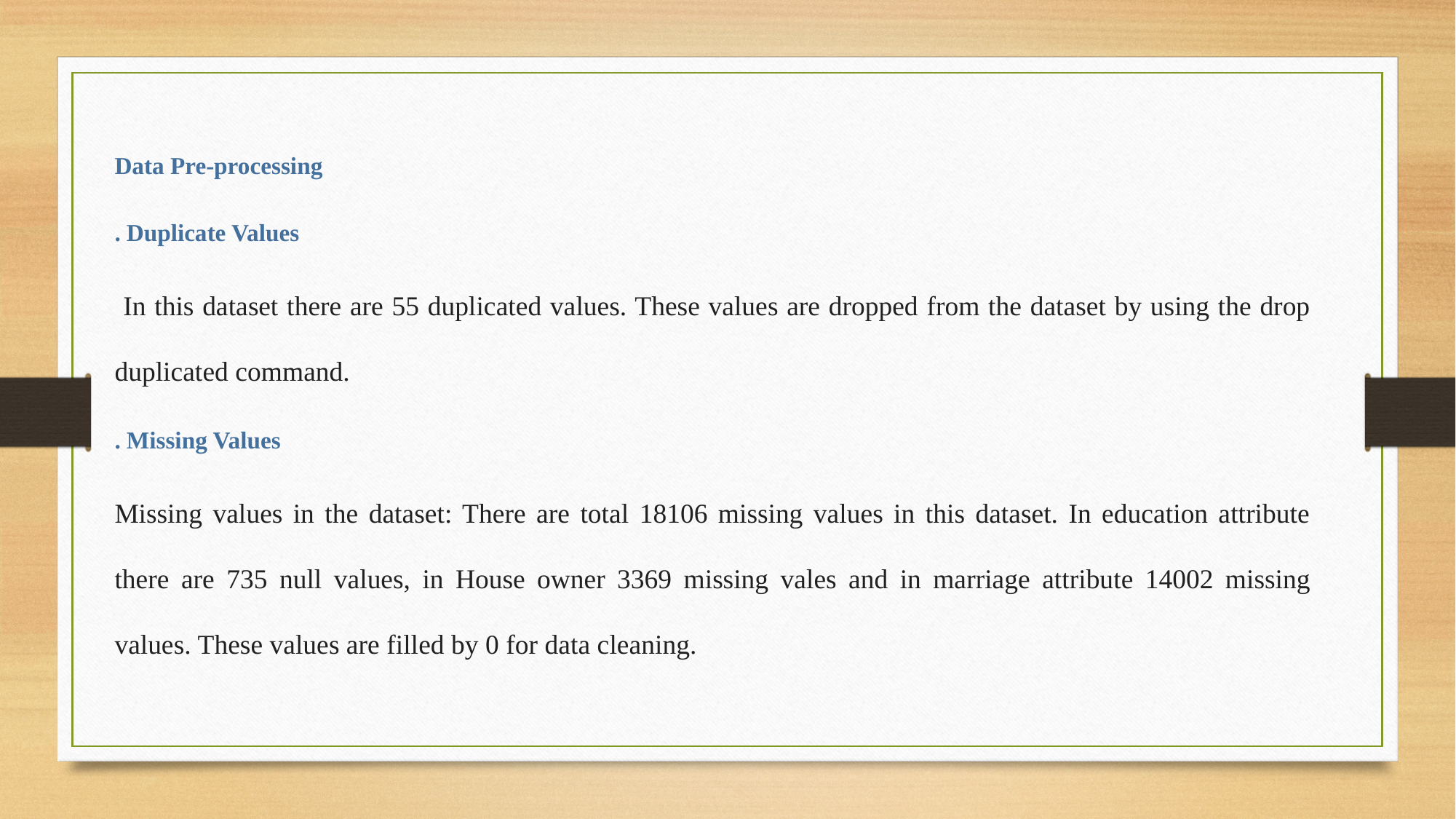

Data Pre-processing
. Duplicate Values
 In this dataset there are 55 duplicated values. These values are dropped from the dataset by using the drop duplicated command.
. Missing Values
Missing values in the dataset: There are total 18106 missing values in this dataset. In education attribute there are 735 null values, in House owner 3369 missing vales and in marriage attribute 14002 missing values. These values are filled by 0 for data cleaning.